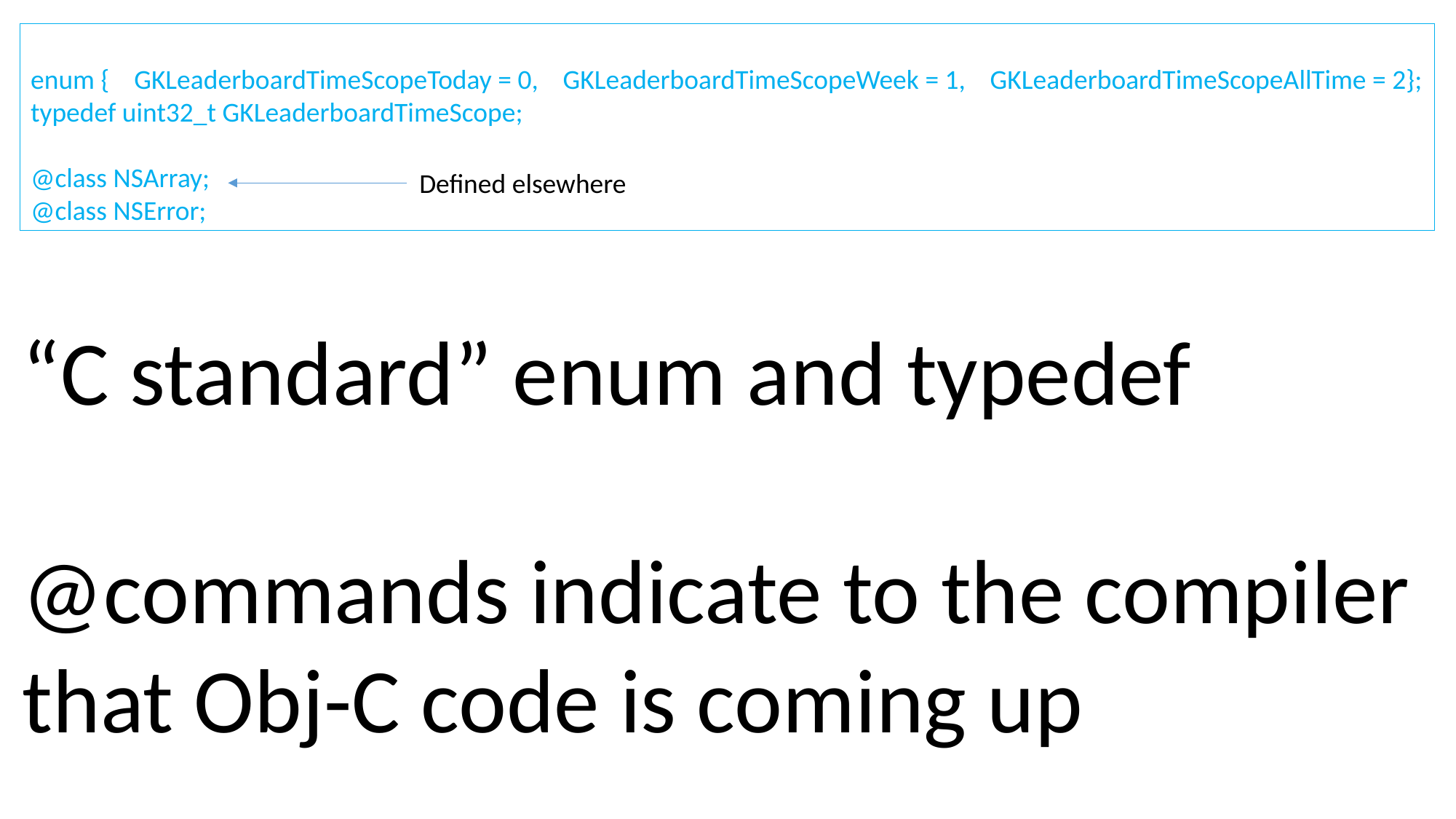

enum {    GKLeaderboardTimeScopeToday = 0,    GKLeaderboardTimeScopeWeek = 1,    GKLeaderboardTimeScopeAllTime = 2};
typedef uint32_t GKLeaderboardTimeScope;

@class NSArray;
@class NSError;
Defined elsewhere
“C standard” enum and typedef

@commands indicate to the compiler that Obj-C code is coming up